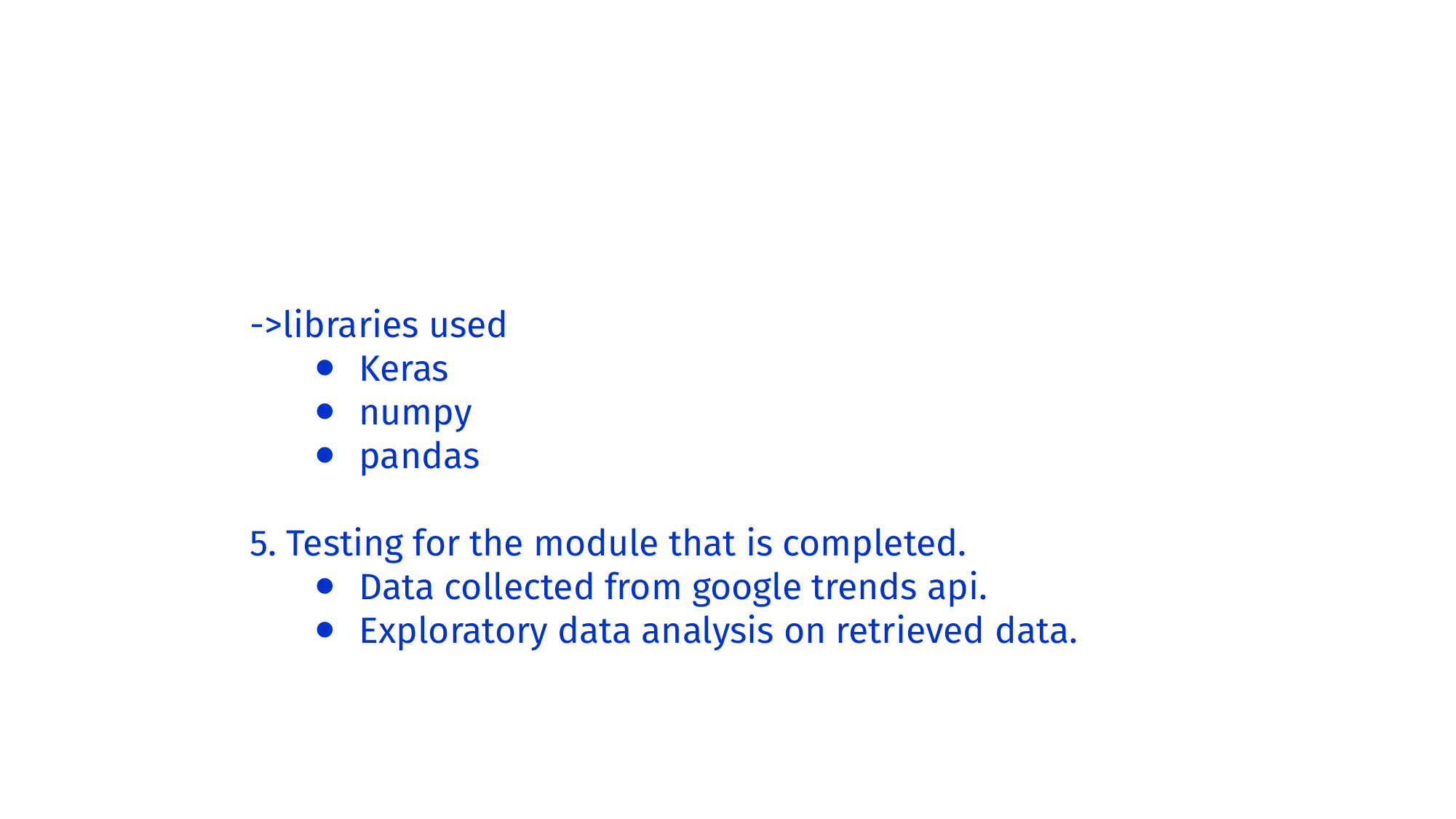

->libraries used
Keras
numpy
pandas

5. Testing for the module that is completed.
Data collected from google trends api.
Exploratory data analysis on retrieved data.